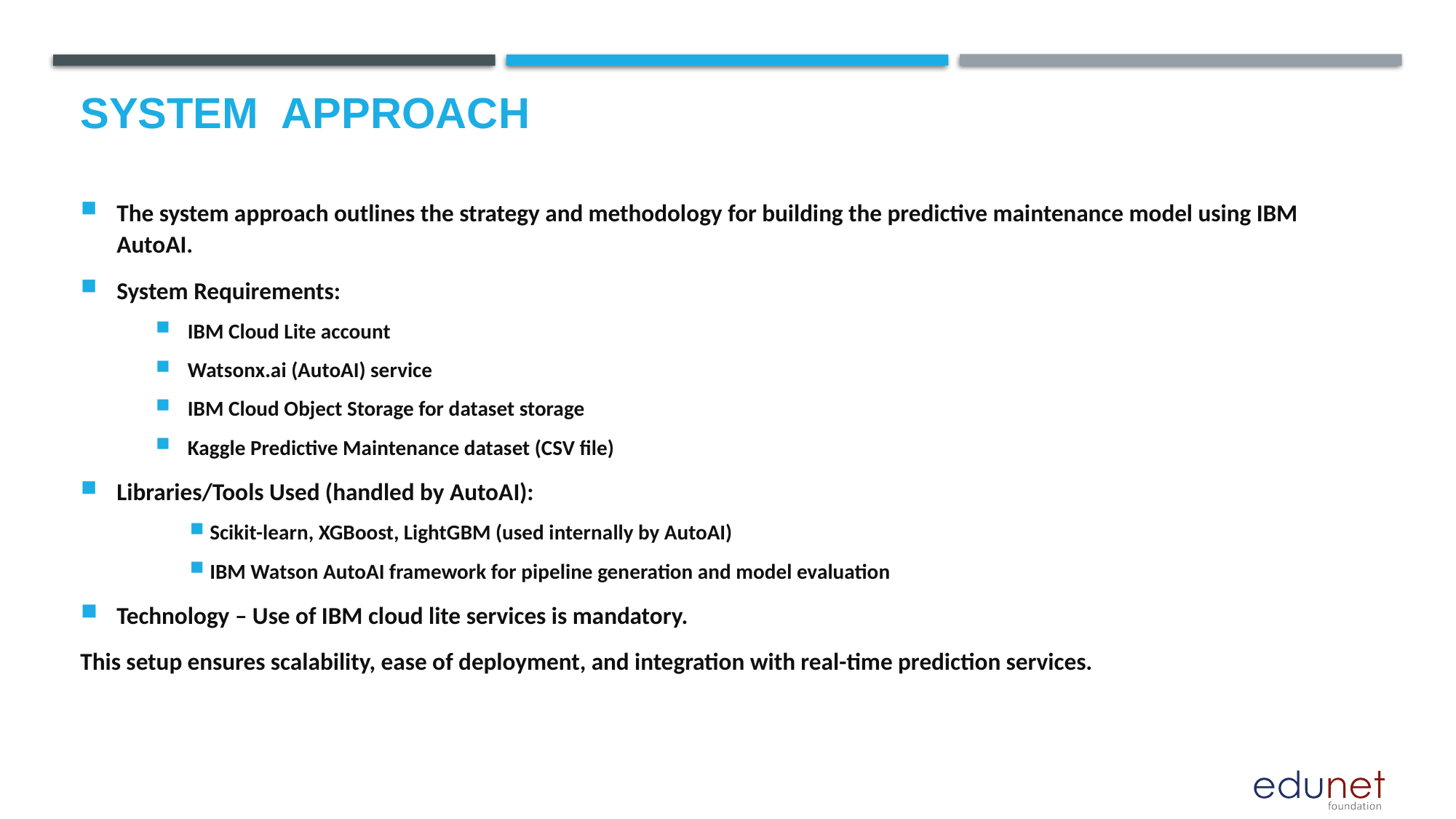

# System  Approach
The system approach outlines the strategy and methodology for building the predictive maintenance model using IBM AutoAI.
System Requirements:
IBM Cloud Lite account
Watsonx.ai (AutoAI) service
IBM Cloud Object Storage for dataset storage
Kaggle Predictive Maintenance dataset (CSV file)
Libraries/Tools Used (handled by AutoAI):
Scikit-learn, XGBoost, LightGBM (used internally by AutoAI)
IBM Watson AutoAI framework for pipeline generation and model evaluation
Technology – Use of IBM cloud lite services is mandatory.
This setup ensures scalability, ease of deployment, and integration with real-time prediction services.